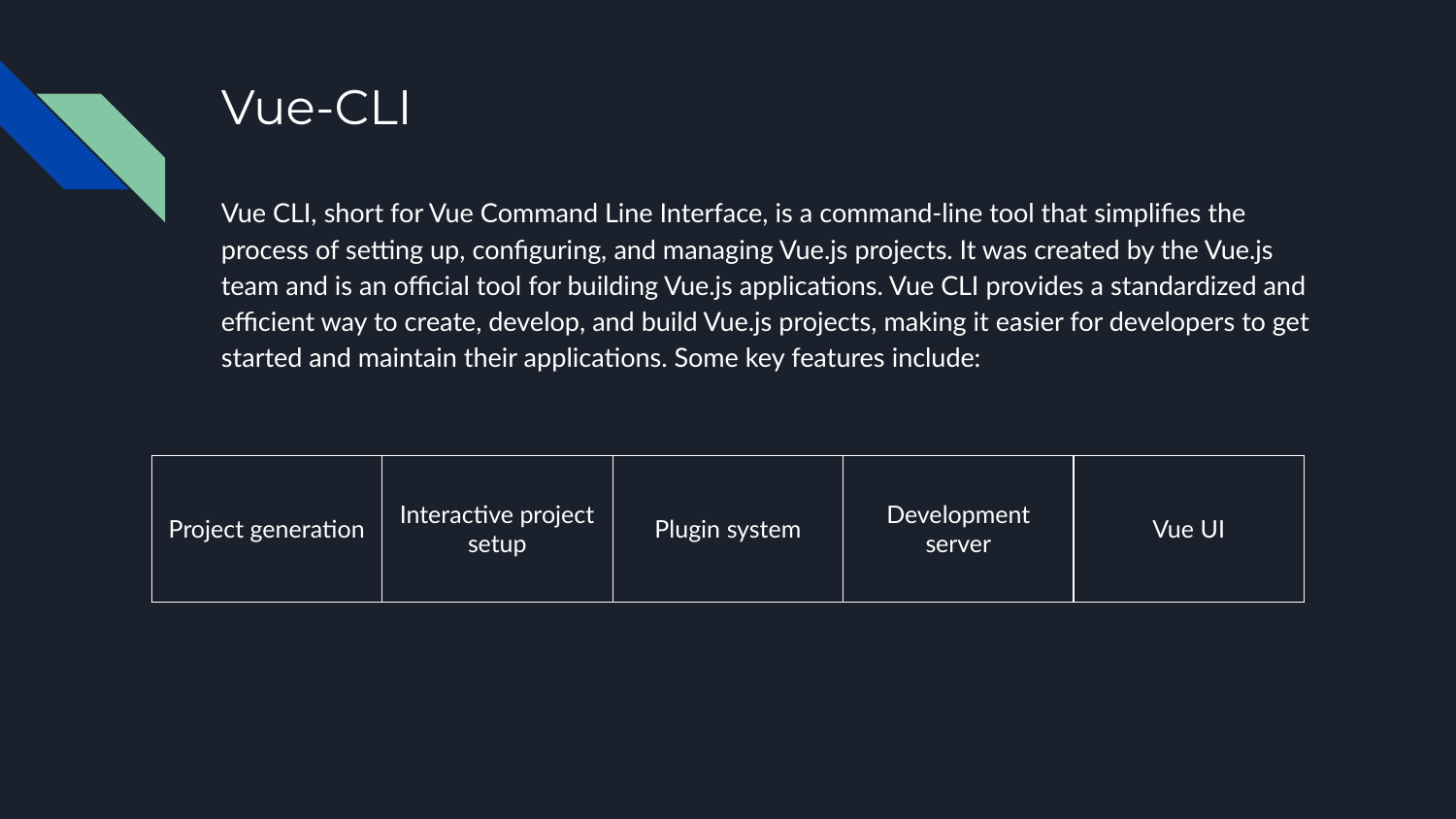

# Vue-CLI
Vue CLI, short for Vue Command Line Interface, is a command-line tool that simplifies the process of setting up, configuring, and managing Vue.js projects. It was created by the Vue.js team and is an official tool for building Vue.js applications. Vue CLI provides a standardized and efficient way to create, develop, and build Vue.js projects, making it easier for developers to get started and maintain their applications. Some key features include:

| Project generation | Interactive project setup | Plugin system | Development server | Vue UI |
| --- | --- | --- | --- | --- |